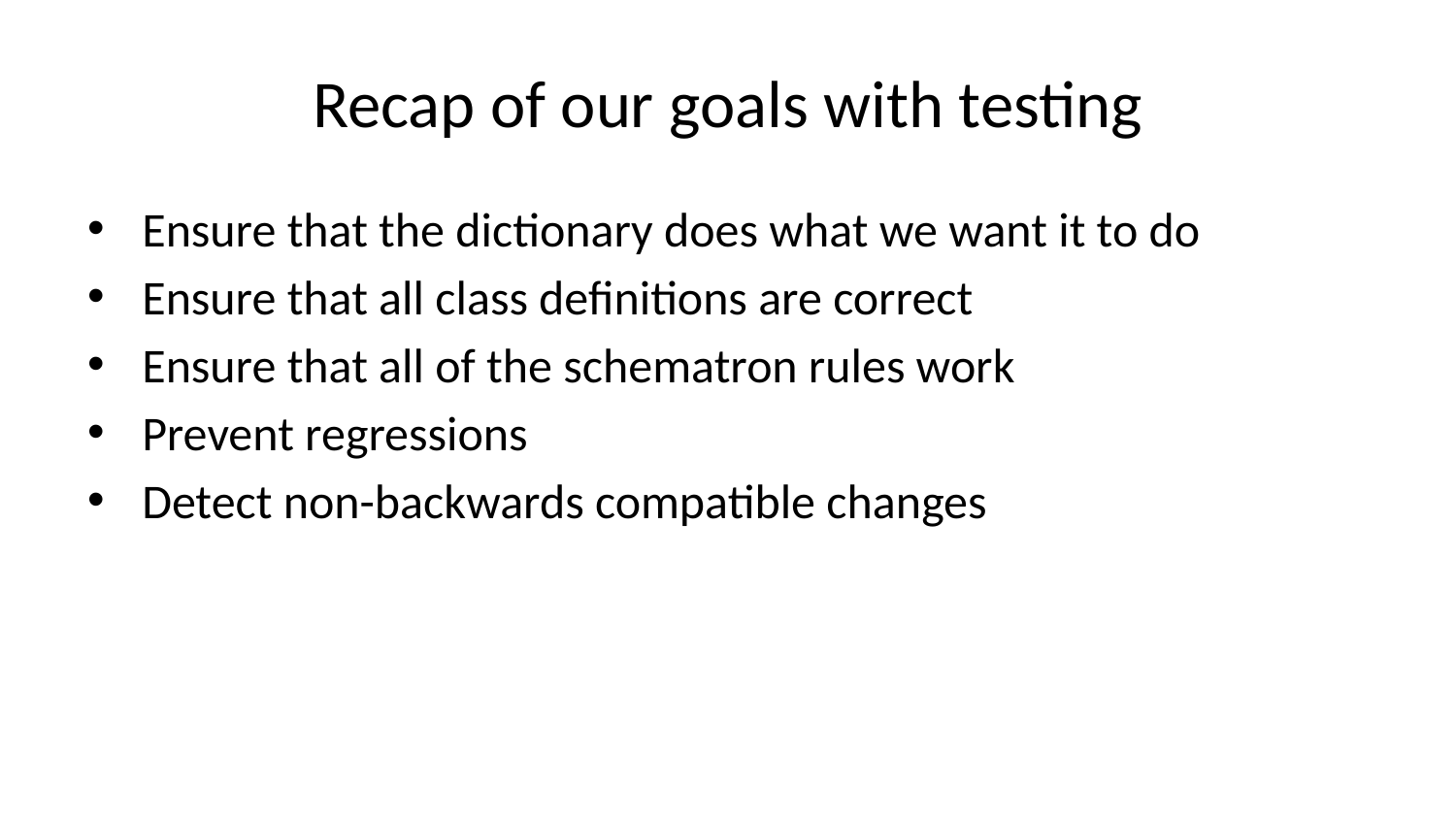

# Recap of our goals with testing
Ensure that the dictionary does what we want it to do
Ensure that all class definitions are correct
Ensure that all of the schematron rules work
Prevent regressions
Detect non-backwards compatible changes